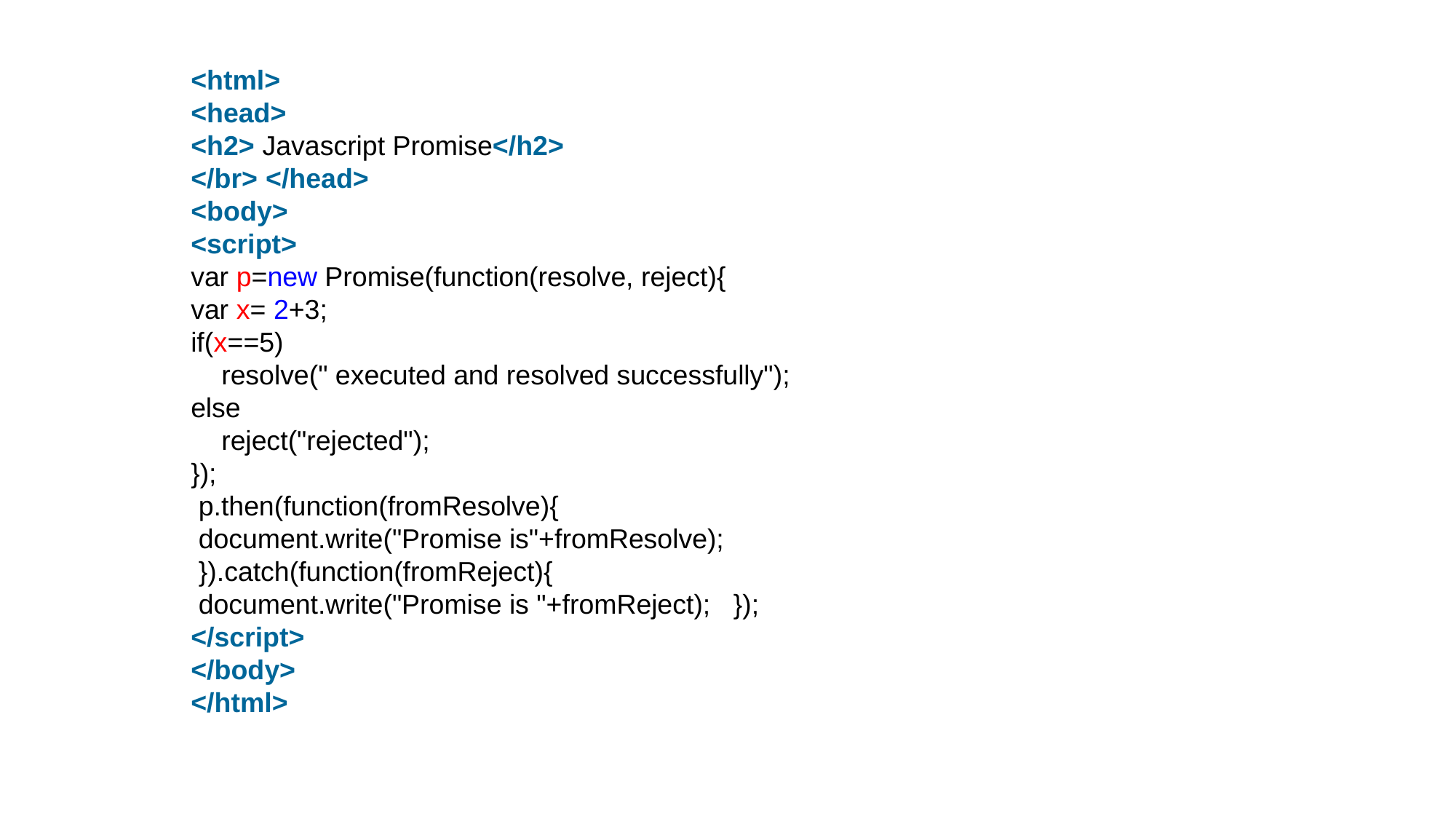

<html>
<head>
<h2> Javascript Promise</h2>
</br> </head>
<body>
<script>
var p=new Promise(function(resolve, reject){
var x= 2+3;
if(x==5)
    resolve(" executed and resolved successfully");
else
    reject("rejected");
});
 p.then(function(fromResolve){
 document.write("Promise is"+fromResolve);
 }).catch(function(fromReject){
 document.write("Promise is "+fromReject);   });
</script>
</body>
</html>